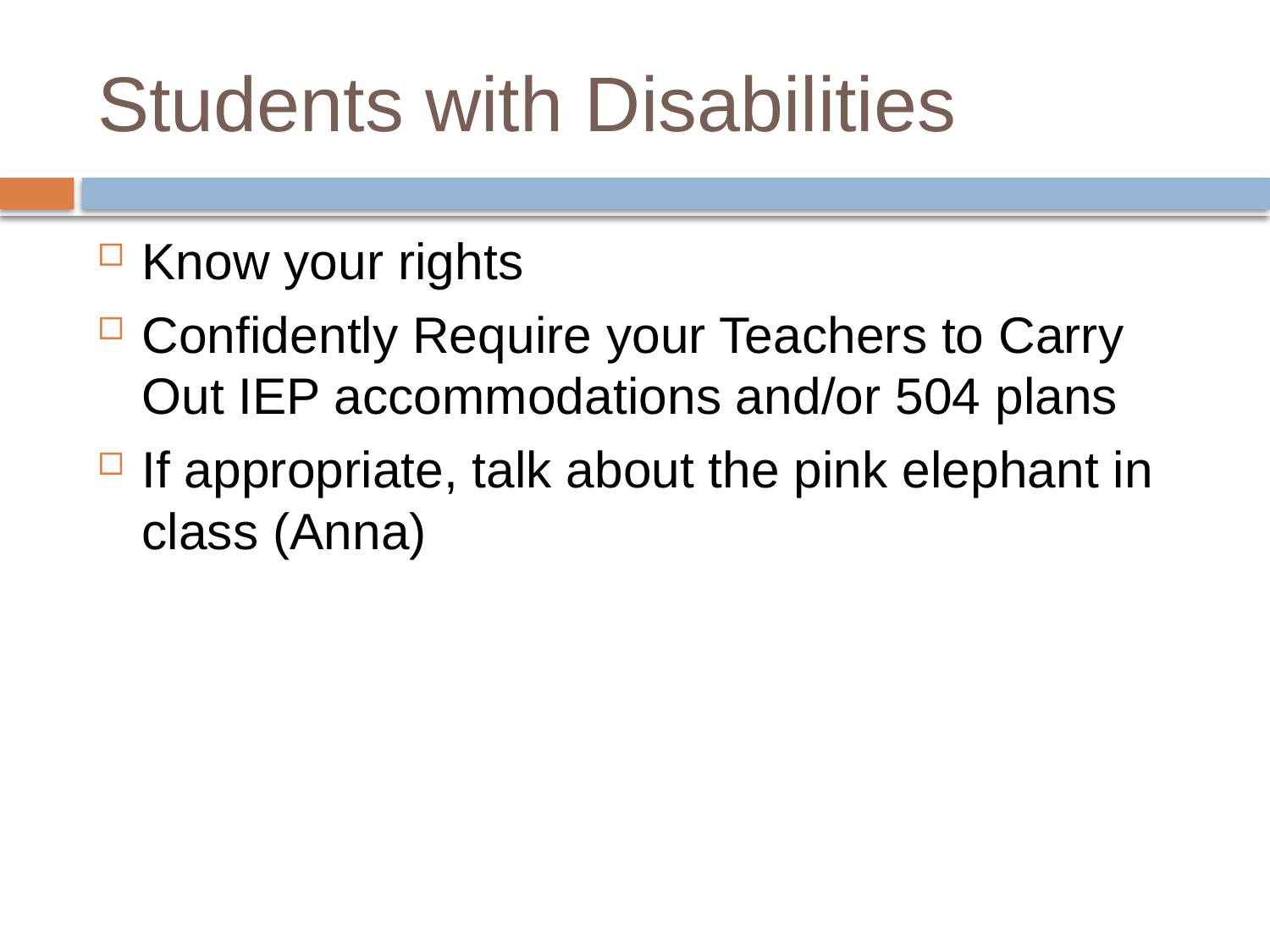

# Students with Disabilities
Know your rights
Confidently Require your Teachers to Carry Out IEP accommodations and/or 504 plans
If appropriate, talk about the pink elephant in class (Anna)